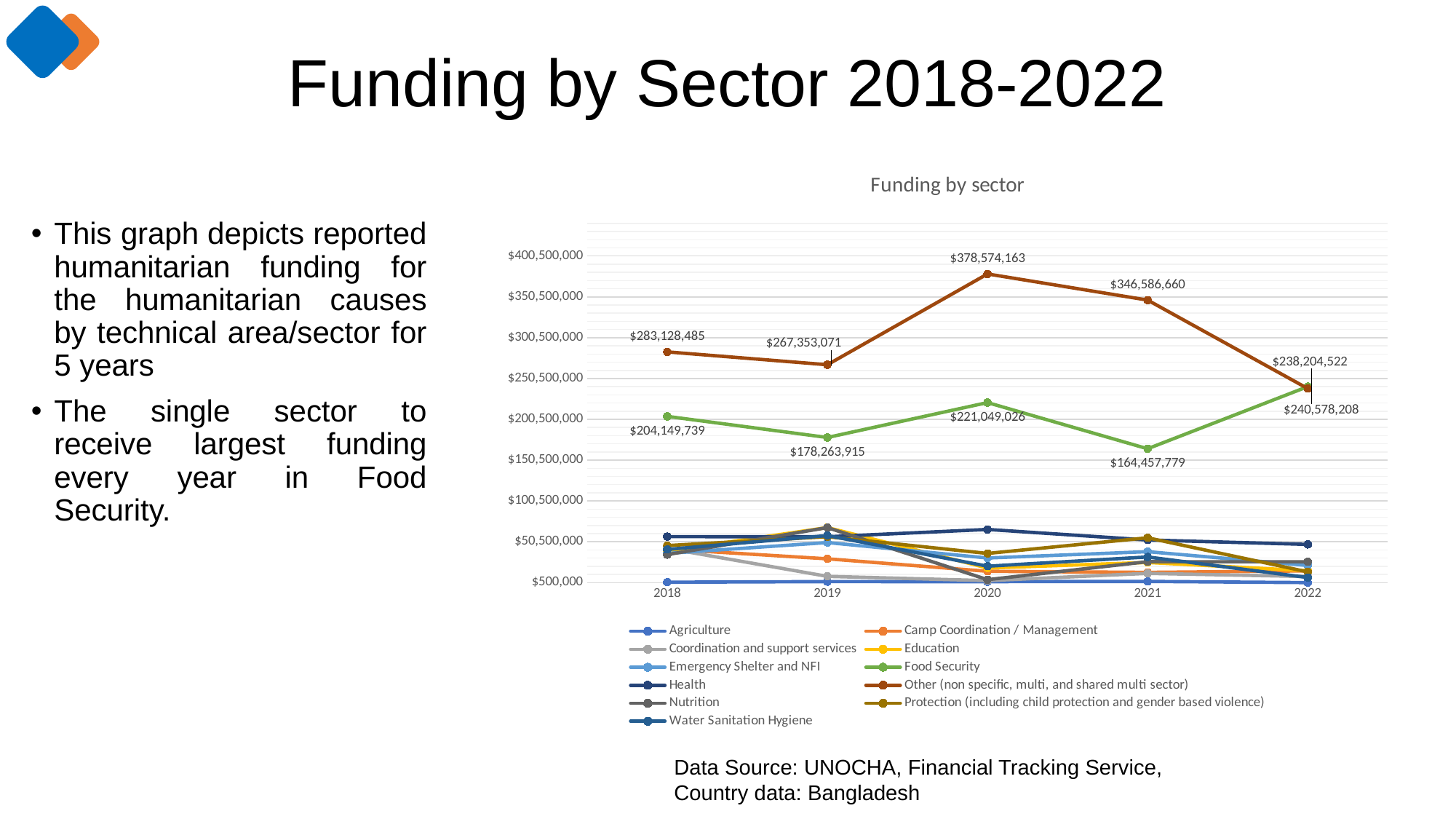

# Funding by Sector 2018-2022

### Chart: Funding by sector

| Category | Agriculture | Camp Coordination / Management | Coordination and support services | Education | Emergency Shelter and NFI | Food Security | Health | Other (non specific, multi, and shared multi sector) | Nutrition | Protection (including child protection and gender based violence) | Water Sanitation Hygiene |
|---|---|---|---|---|---|---|---|---|---|---|---|
| 2018 | 1006666.0 | 41533106.0 | 42428884.0 | 39117511.0 | 36259615.0 | 204149739.0 | 56820918.0 | 283128485.0 | 34803336.0 | 45840072.0 | 41098544.0 |
| 2019 | 1730000.0 | 29666969.0 | 8159292.0 | 67943171.0 | 49567729.0 | 178263915.0 | 56641001.0 | 267353071.0 | 67857910.0 | 56722734.0 | 58143707.0 |
| 2020 | 1700000.0 | 14353721.0 | 2938499.0 | 18366485.0 | 30632132.0 | 221049026.0 | 65602220.0 | 378574163.0 | 4088517.0 | 36227518.0 | 20583534.0 |
| 2021 | 1948076.0 | 13058186.0 | 11817654.0 | 25187433.0 | 38403136.0 | 164457779.0 | 52723883.0 | 346586660.0 | 26129693.0 | 55374968.0 | 31913419.0 |
| 2022 | 548939.0 | 14862547.0 | 7974598.0 | 14980601.0 | 21491687.0 | 240578208.0 | 47271205.0 | 238204522.0 | 26032209.0 | 13613714.0 | 6754973.0 |
This graph depicts reported humanitarian funding for the humanitarian causes by technical area/sector for 5 years
The single sector to receive largest funding every year in Food Security.
Data Source: UNOCHA, Financial Tracking Service, Country data: Bangladesh